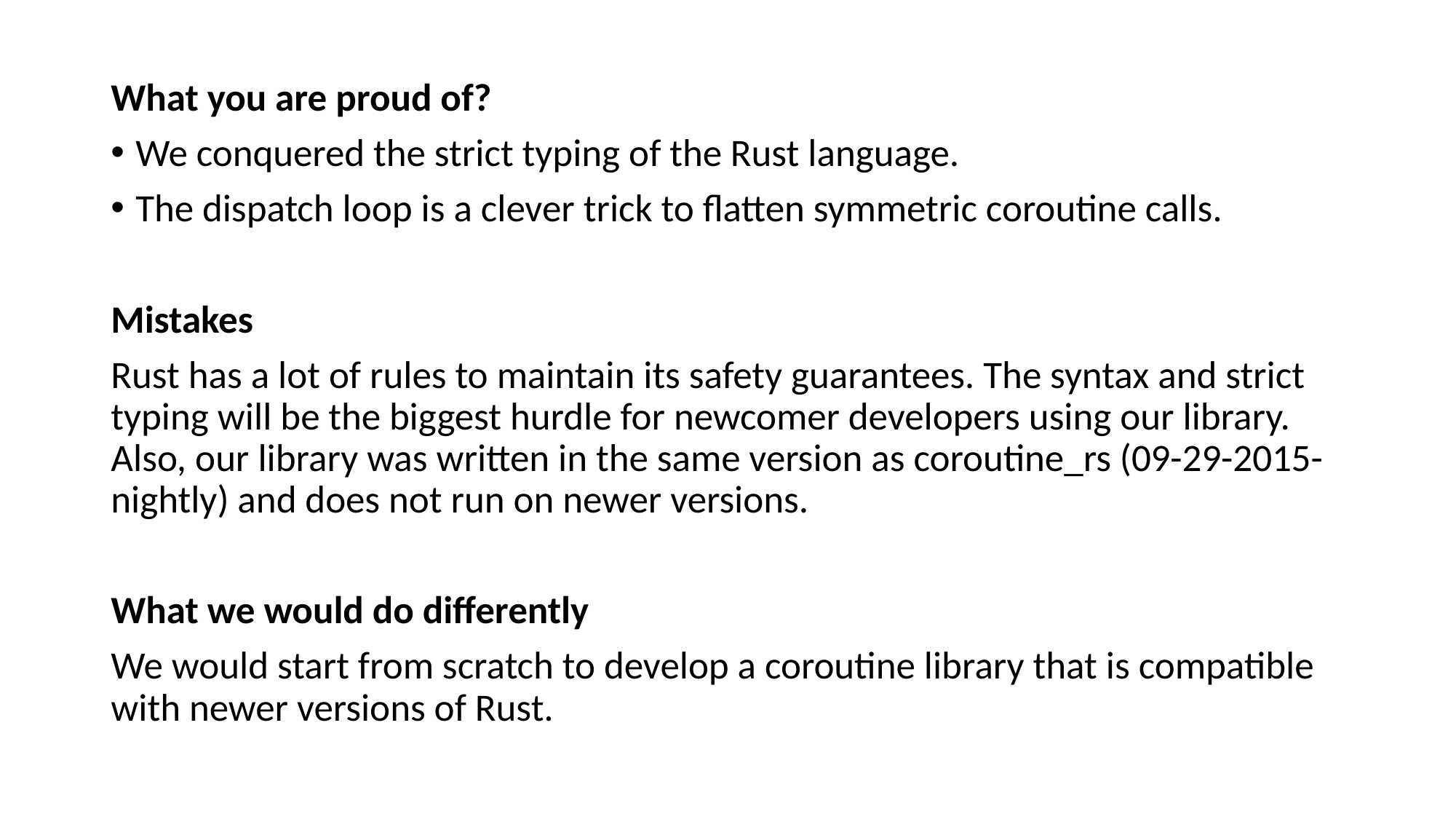

What you are proud of?
We conquered the strict typing of the Rust language.
The dispatch loop is a clever trick to flatten symmetric coroutine calls.

Mistakes
Rust has a lot of rules to maintain its safety guarantees. The syntax and strict typing will be the biggest hurdle for newcomer developers using our library. Also, our library was written in the same version as coroutine_rs (09-29-2015-nightly) and does not run on newer versions.

What we would do differently
We would start from scratch to develop a coroutine library that is compatible with newer versions of Rust.